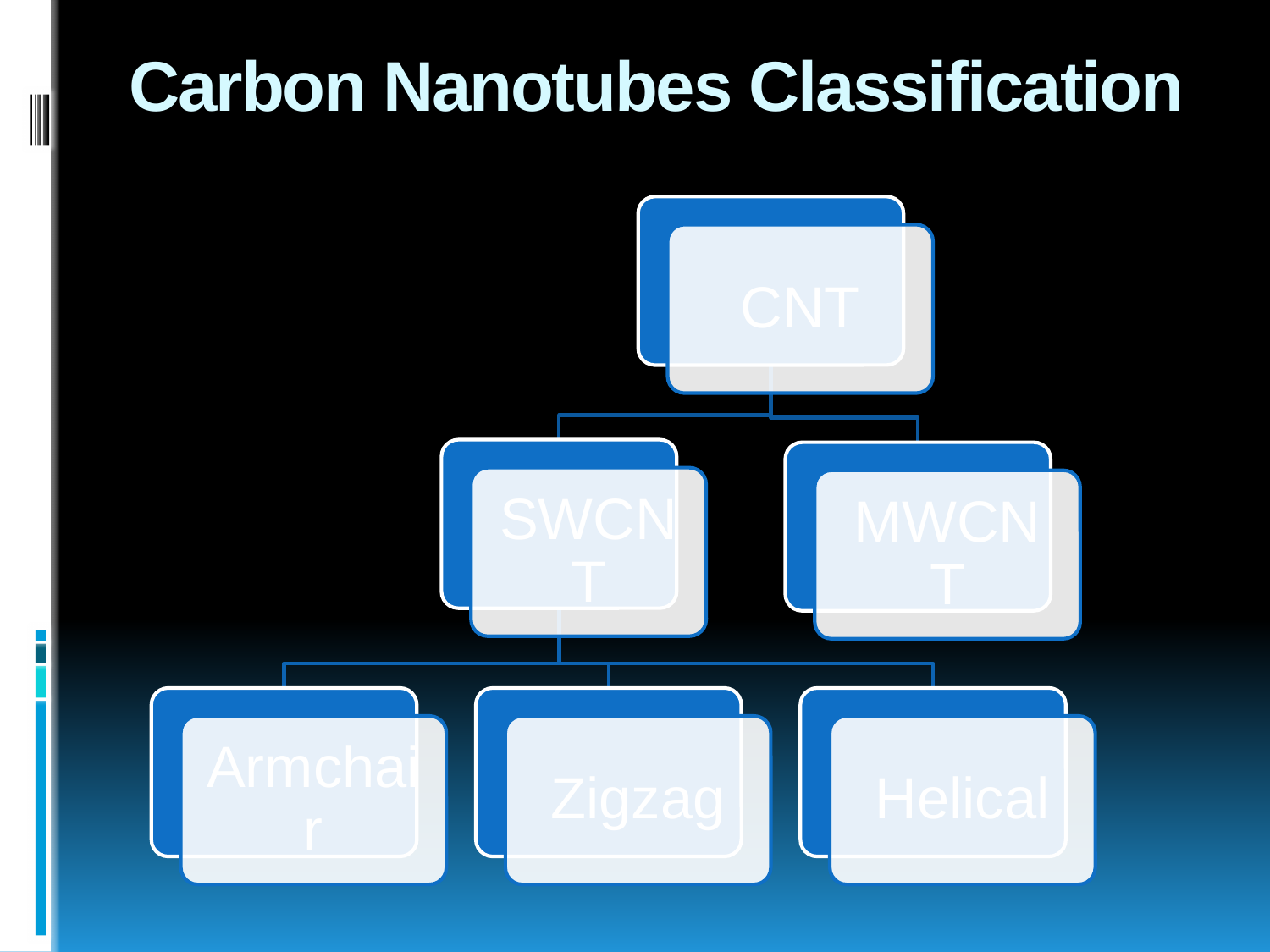

# Carbon Nanotubes Classification

CNT
SWCNT
Armchair
Zigzag
Helical
MWCNT